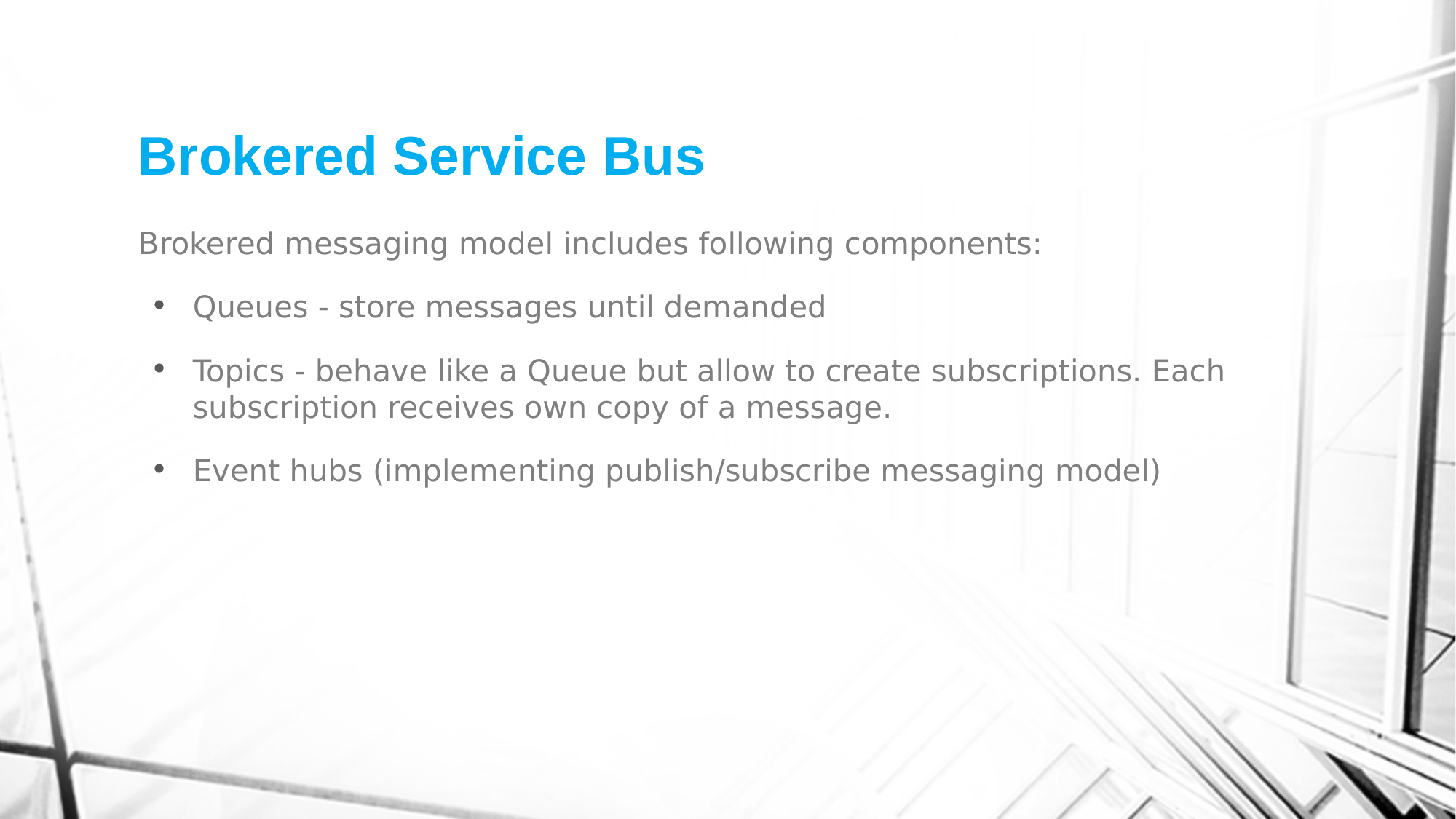

# Brokered Service Bus
Brokered messaging model includes following components:
Queues - store messages until demanded
Topics - behave like a Queue but allow to create subscriptions. Each subscription receives own copy of a message.
Event hubs (implementing publish/subscribe messaging model)